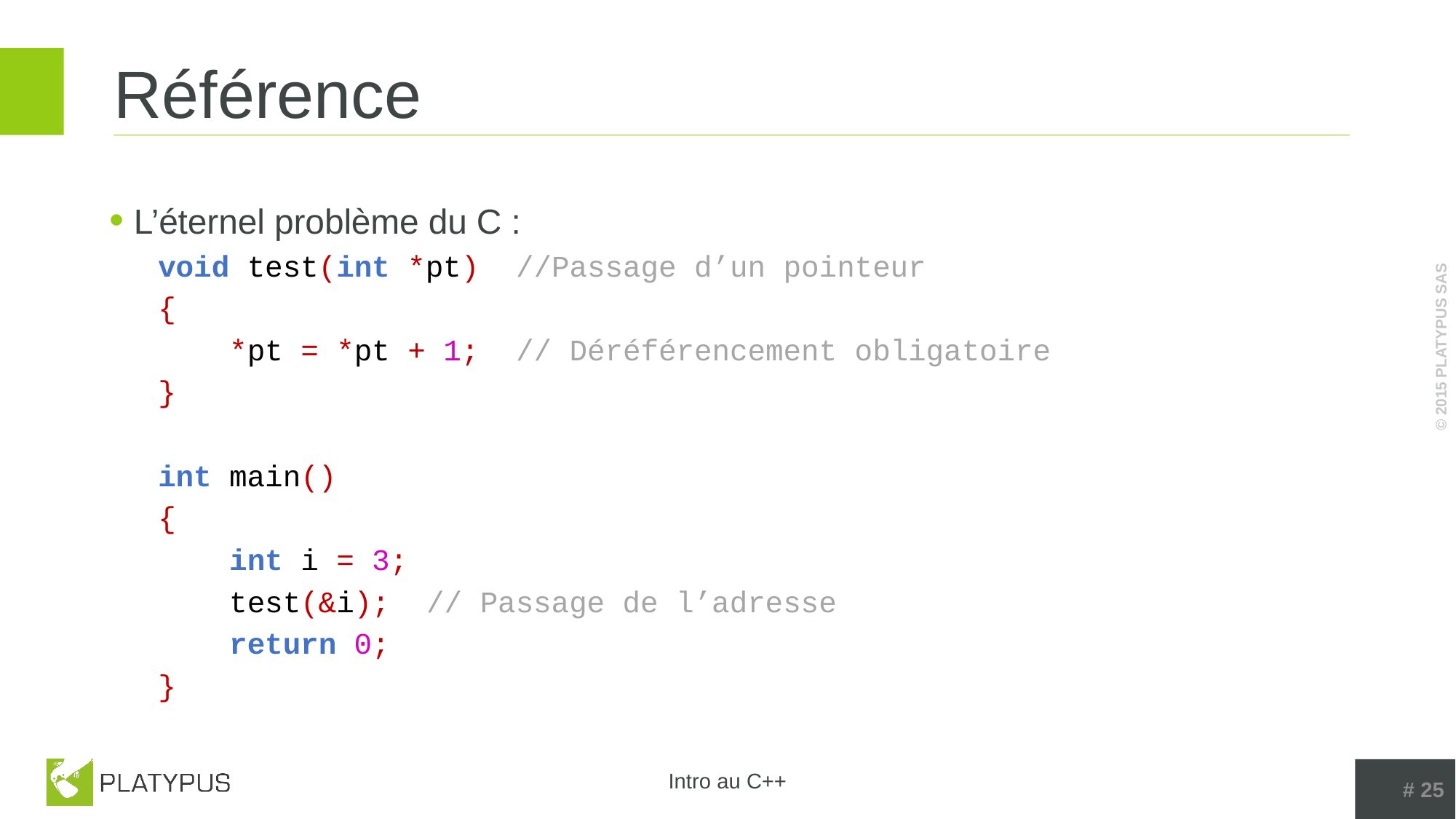

# Référence
L’éternel problème du C :
void test(int *pt)		//Passage d’un pointeur
{
    *pt = *pt + 1;		// Déréférencement obligatoire
}

int main()
{
    int i = 3;
    test(&i); 		// Passage de l’adresse
    return 0;
}

# 25
Intro au C++